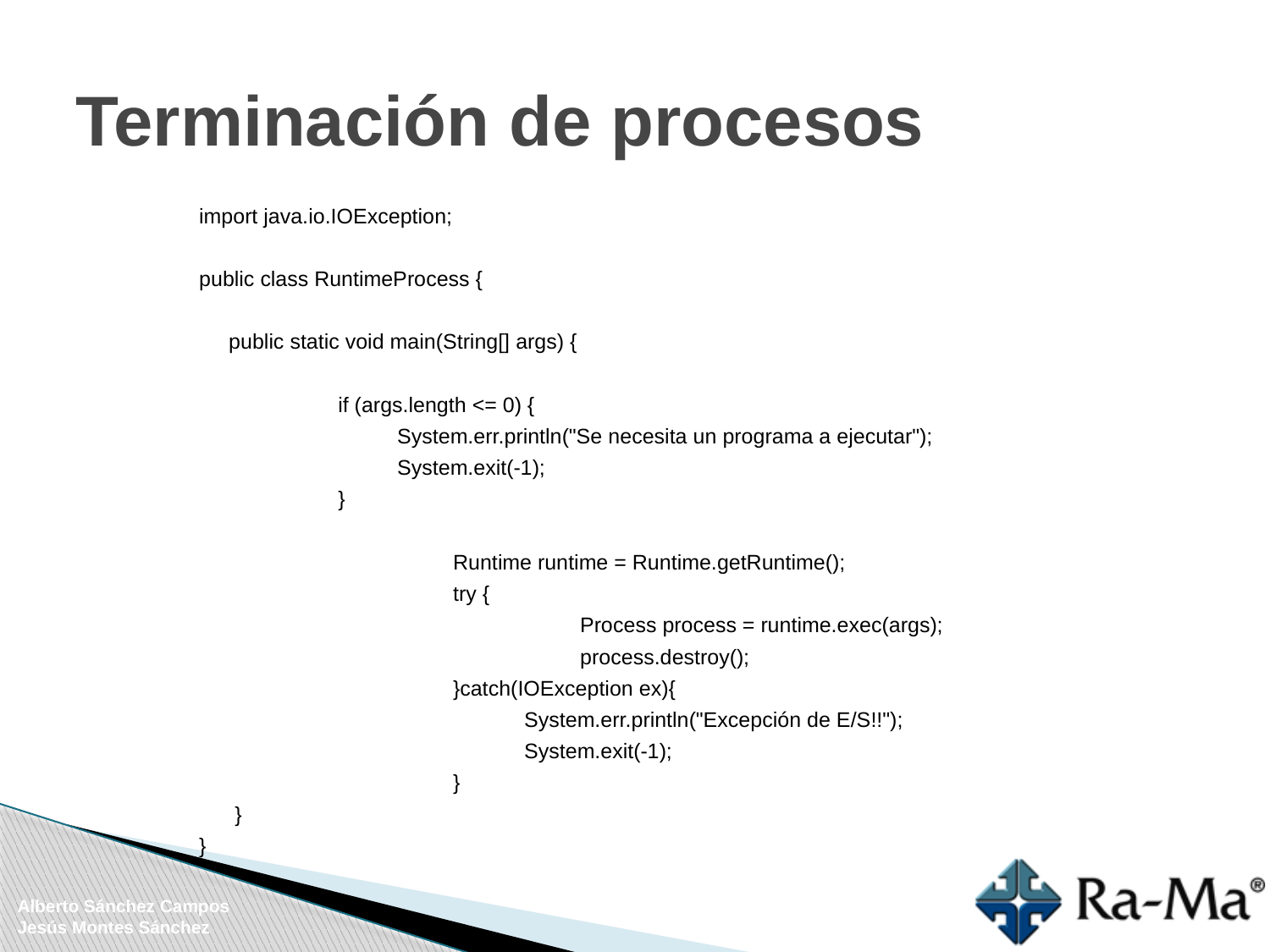

# Terminación de procesos
import java.io.IOException;

public class RuntimeProcess {

     public static void main(String[] args) {

	  if (args.length <= 0) {
	            System.err.println("Se necesita un programa a ejecutar");
	            System.exit(-1);
	  }

		Runtime runtime = Runtime.getRuntime();
		try {
			Process process = runtime.exec(args);
			process.destroy();
		}catch(IOException ex){
		            System.err.println("Excepción de E/S!!");
		            System.exit(-1);
		}
      }
}